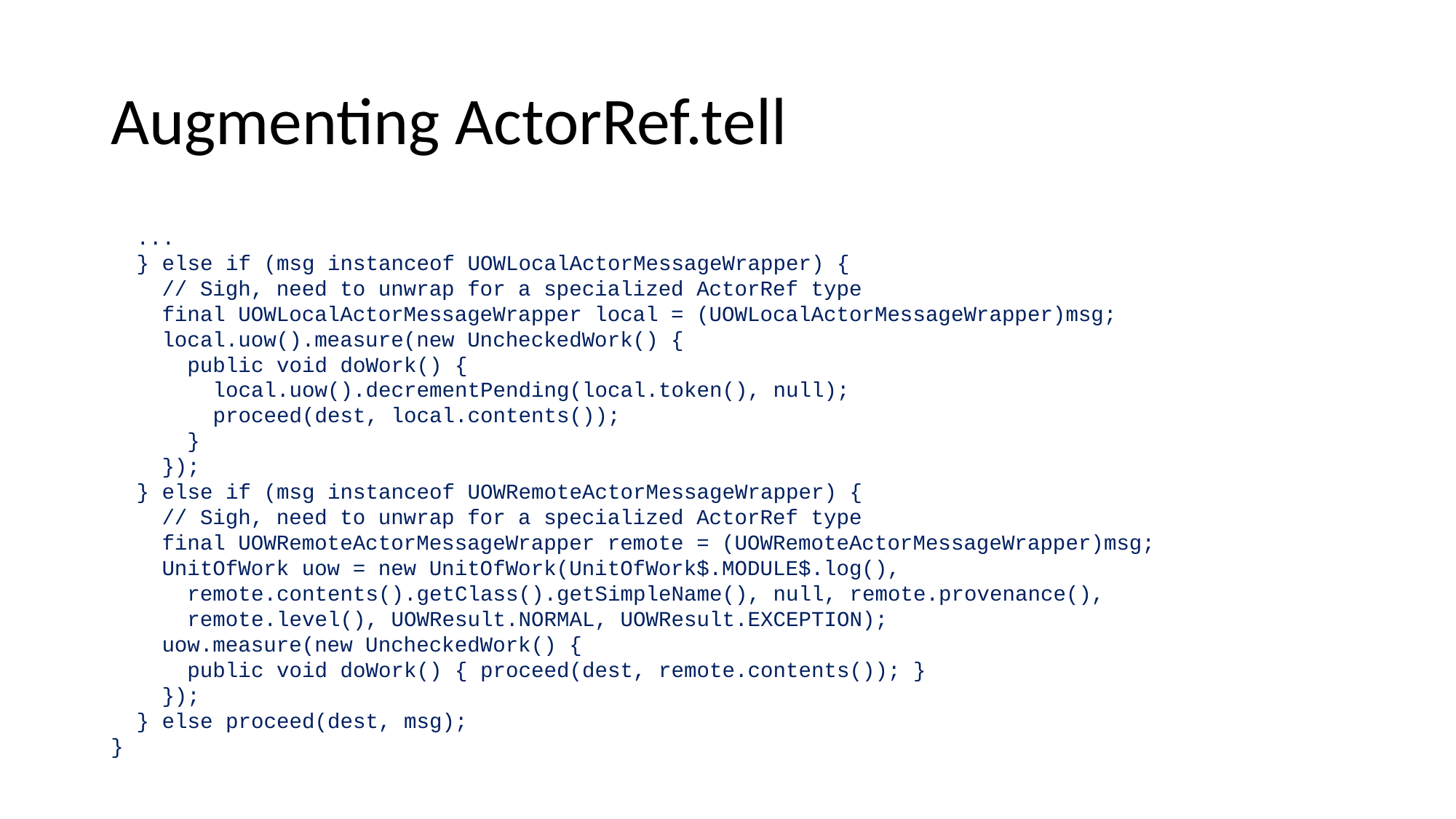

# Augmenting ActorRef.tell
  ...
  } else if (msg instanceof UOWLocalActorMessageWrapper) {
    // Sigh, need to unwrap for a specialized ActorRef type
    final UOWLocalActorMessageWrapper local = (UOWLocalActorMessageWrapper)msg;
    local.uow().measure(new UncheckedWork() {
      public void doWork() {
        local.uow().decrementPending(local.token(), null);
        proceed(dest, local.contents());
      }
    });
  } else if (msg instanceof UOWRemoteActorMessageWrapper) {
    // Sigh, need to unwrap for a specialized ActorRef type
    final UOWRemoteActorMessageWrapper remote = (UOWRemoteActorMessageWrapper)msg;
    UnitOfWork uow = new UnitOfWork(UnitOfWork$.MODULE$.log(),
      remote.contents().getClass().getSimpleName(), null, remote.provenance(),
      remote.level(), UOWResult.NORMAL, UOWResult.EXCEPTION);
    uow.measure(new UncheckedWork() {
      public void doWork() { proceed(dest, remote.contents()); }
    });
  } else proceed(dest, msg);
}